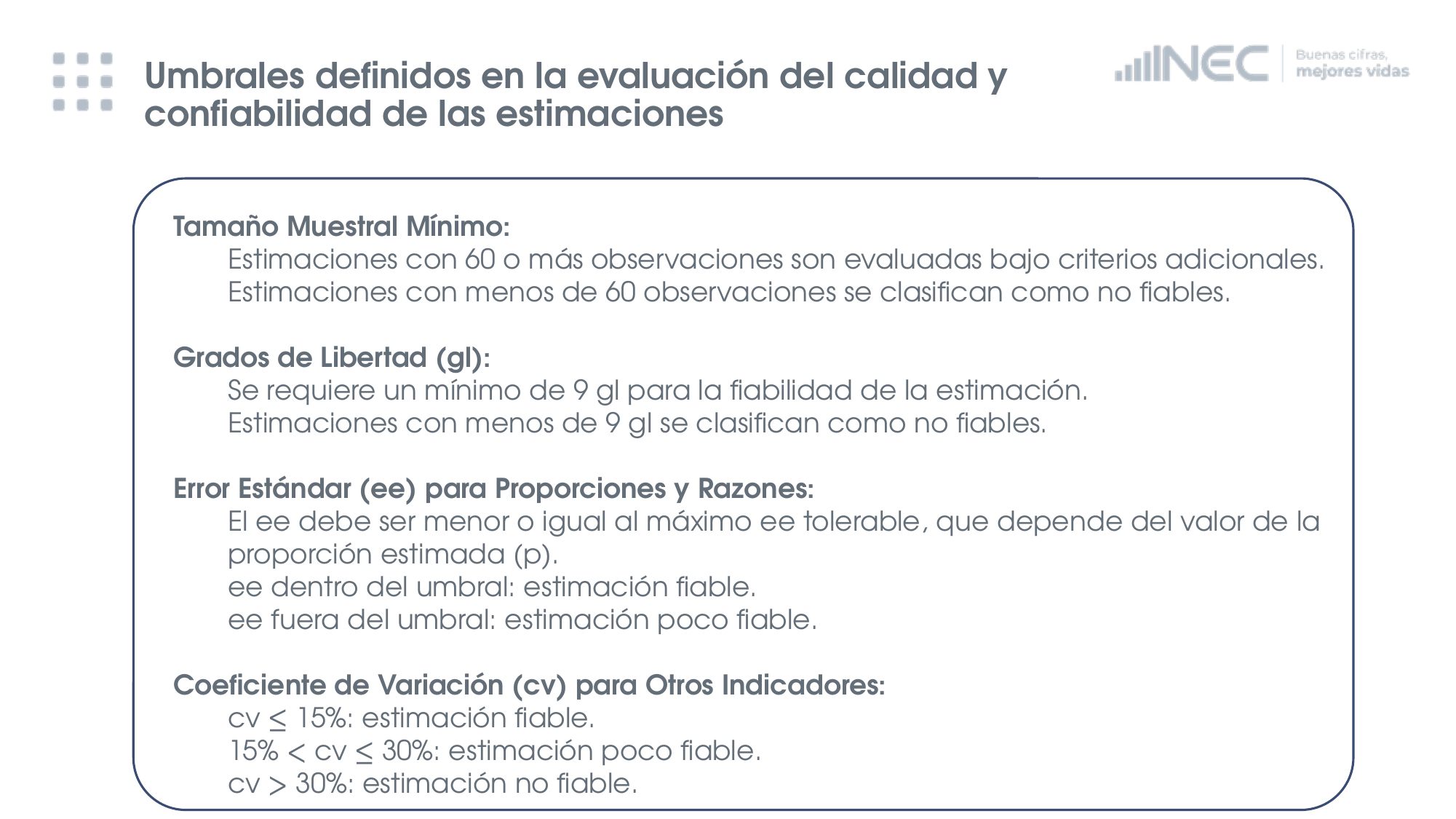

# Umbrales definidos en la evaluación del calidad y confiabilidad de las estimaciones

Tamaño Muestral Mínimo:
Estimaciones con 60 o más observaciones son evaluadas bajo criterios adicionales.
Estimaciones con menos de 60 observaciones se clasifican como no fiables.

Grados de Libertad (gl):
Se requiere un mínimo de 9 gl para la fiabilidad de la estimación.
Estimaciones con menos de 9 gl se clasifican como no fiables.

Error Estándar (ee) para Proporciones y Razones:
El ee debe ser menor o igual al máximo ee tolerable, que depende del valor de la proporción estimada (p).
ee dentro del umbral: estimación fiable.
ee fuera del umbral: estimación poco fiable.

Coeficiente de Variación (cv) para Otros Indicadores:
cv ≤ 15%: estimación fiable.
15% < cv ≤ 30%: estimación poco fiable.
cv > 30%: estimación no fiable.